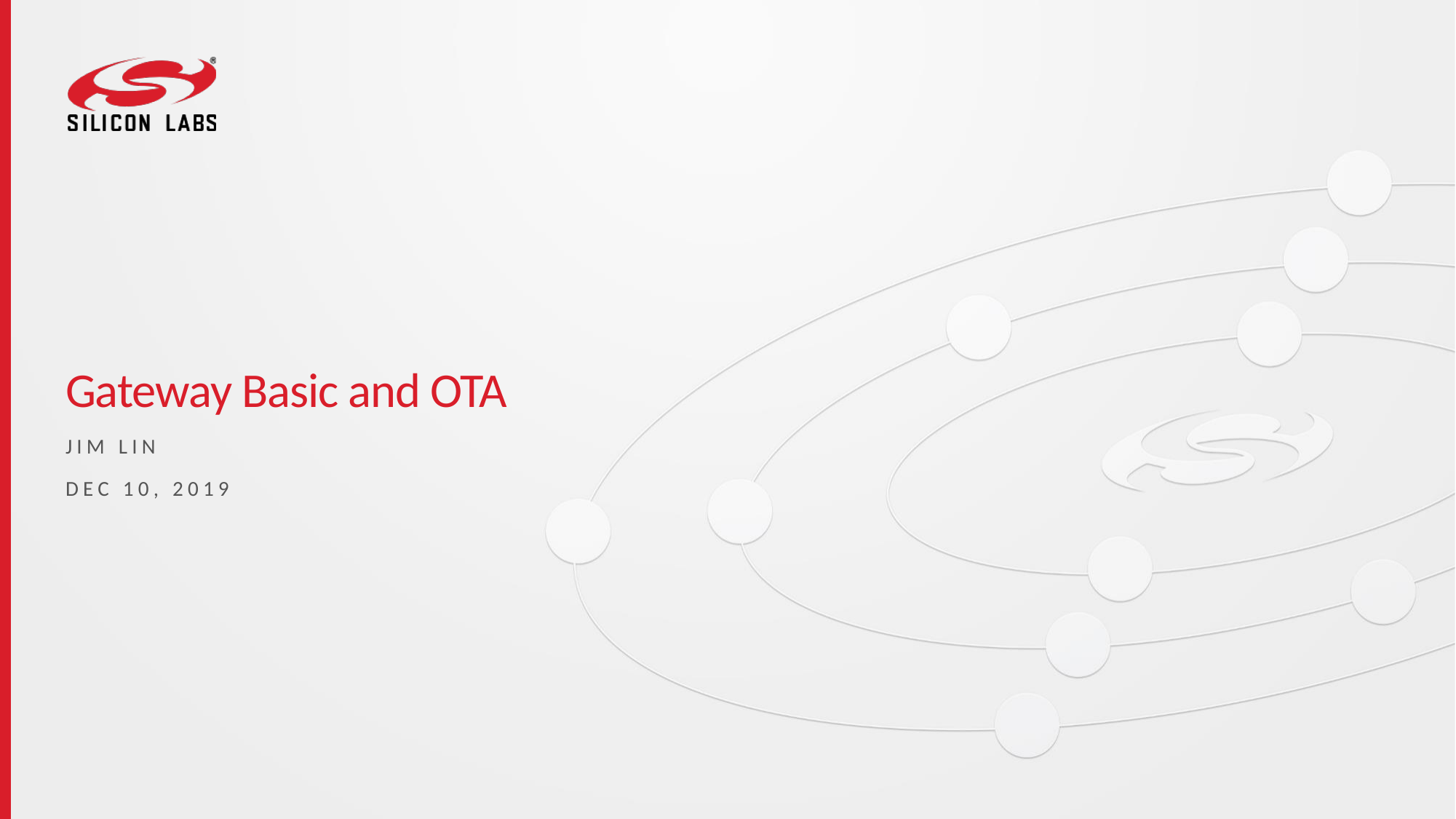

# Gateway Basic and OTA
Jim Lin
Dec 10, 2019